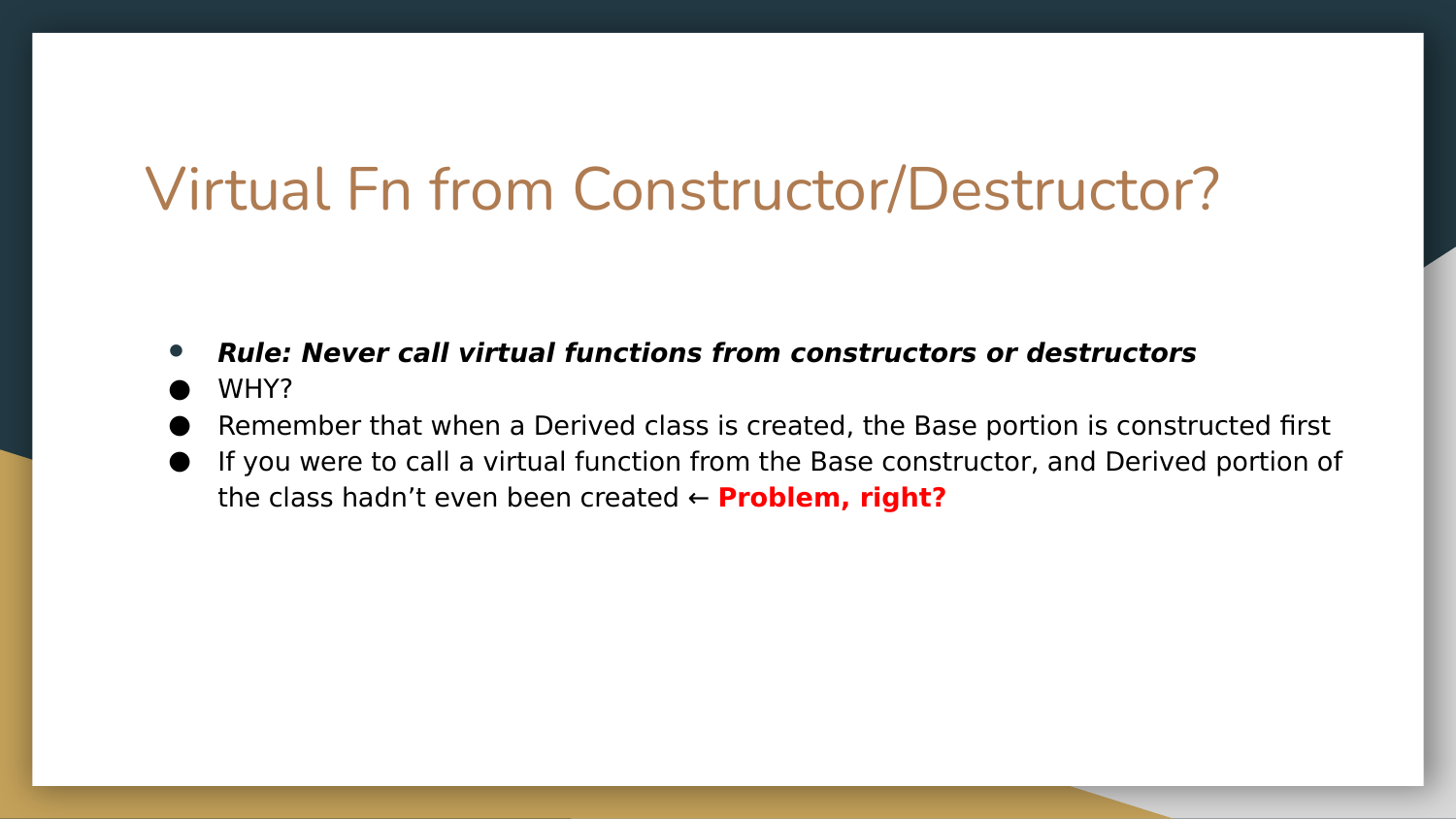

# Virtual Fn from Constructor/Destructor?
Rule: Never call virtual functions from constructors or destructors
WHY?
Remember that when a Derived class is created, the Base portion is constructed first
If you were to call a virtual function from the Base constructor, and Derived portion of the class hadn’t even been created ← Problem, right?